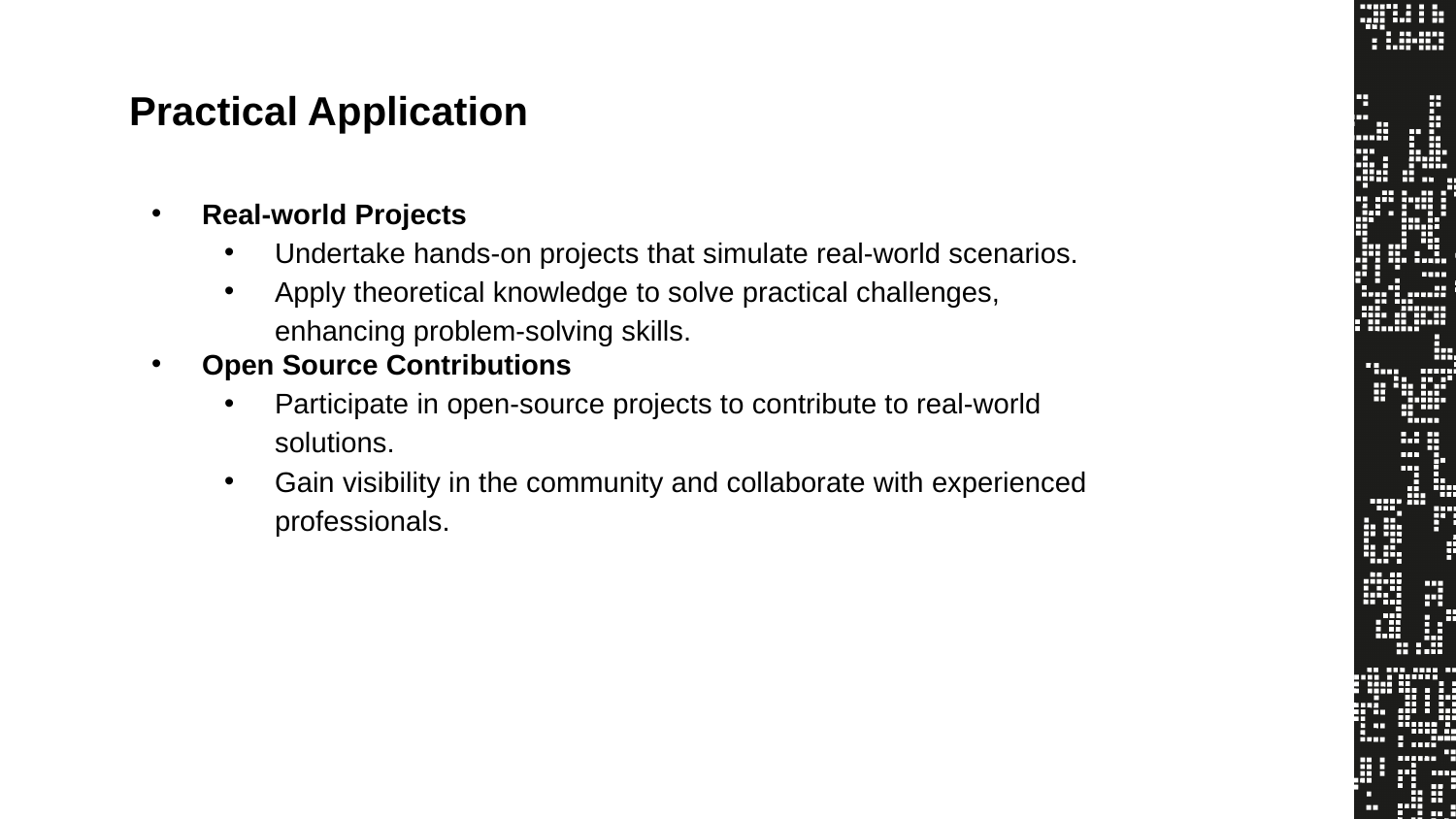

Practical Application
Real-world Projects
Undertake hands-on projects that simulate real-world scenarios.
Apply theoretical knowledge to solve practical challenges, enhancing problem-solving skills.
Open Source Contributions
Participate in open-source projects to contribute to real-world solutions.
Gain visibility in the community and collaborate with experienced professionals.